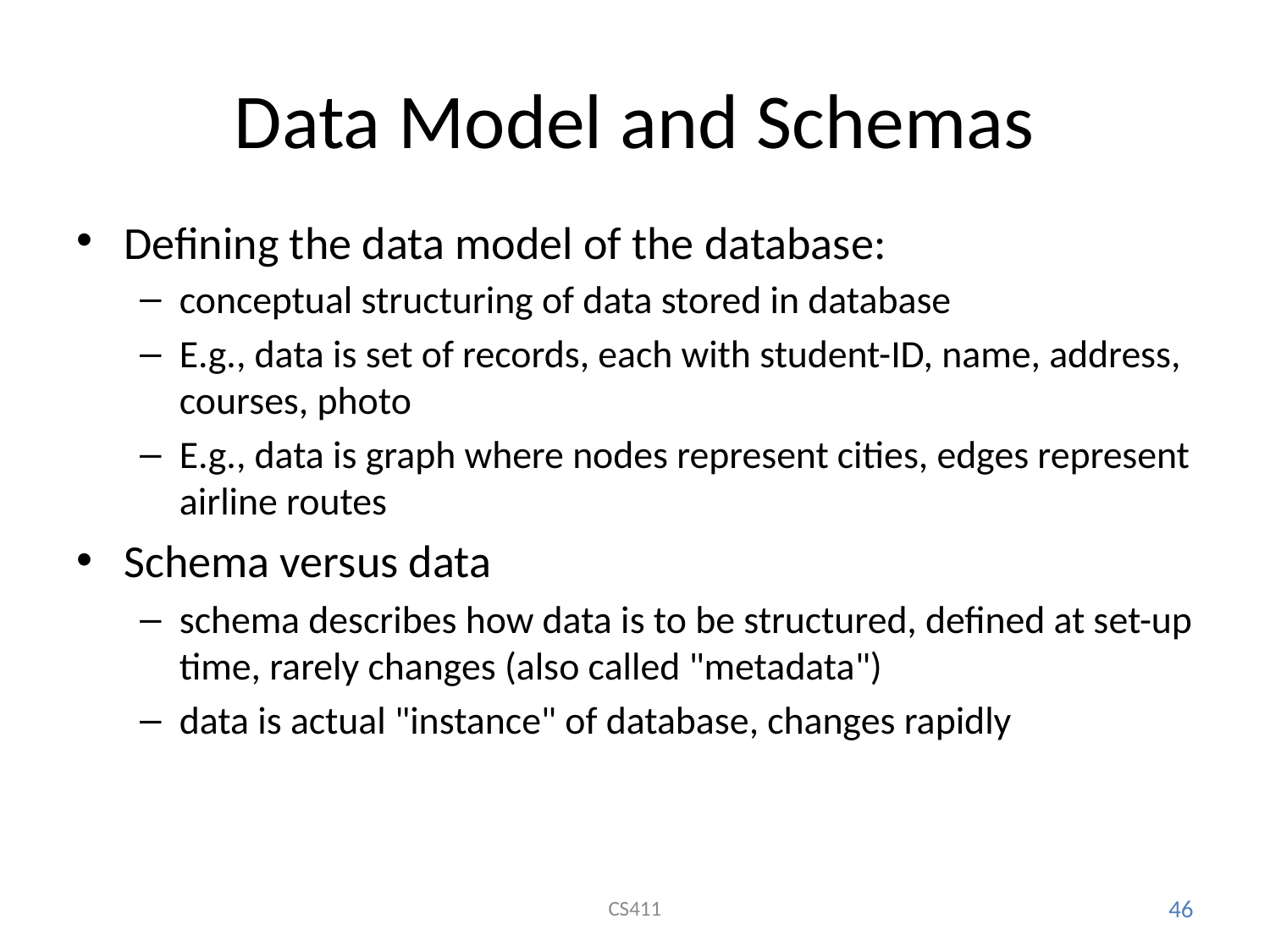

# Data Model and Schemas
Defining the data model of the database:
conceptual structuring of data stored in database
E.g., data is set of records, each with student-ID, name, address, courses, photo
E.g., data is graph where nodes represent cities, edges represent airline routes
Schema versus data
schema describes how data is to be structured, defined at set-up time, rarely changes (also called "metadata")
data is actual "instance" of database, changes rapidly
CS411
46